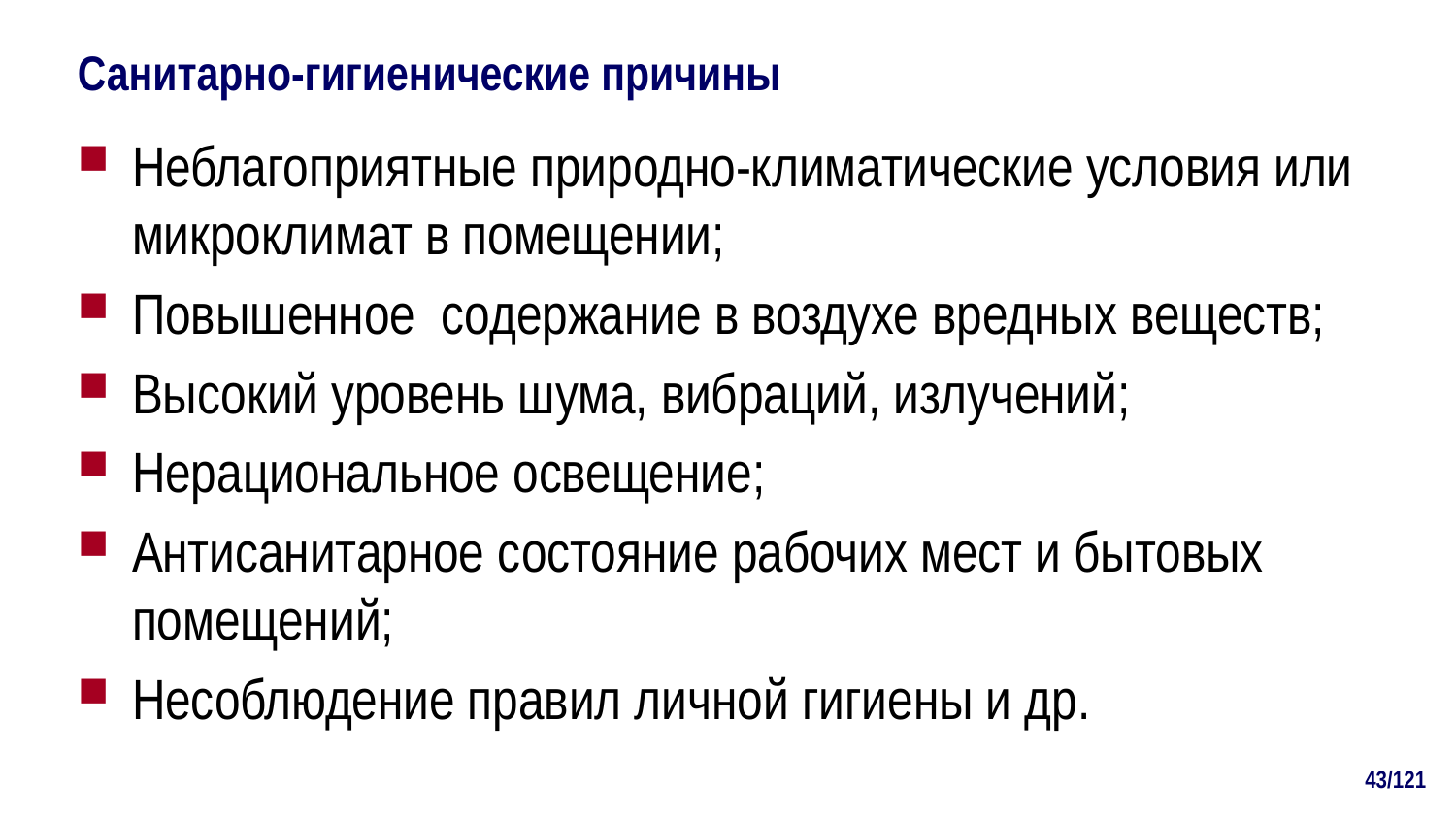

# Санитарно-гигиенические причины
Неблагоприятные природно-климатические условия или микроклимат в помещении;
Повышенное  содержание в воздухе вредных веществ;
Высокий уровень шума, вибраций, излучений;
Нерациональное освещение;
Антисанитарное состояние рабочих мест и бытовых помещений;
Несоблюдение правил личной гигиены и др.